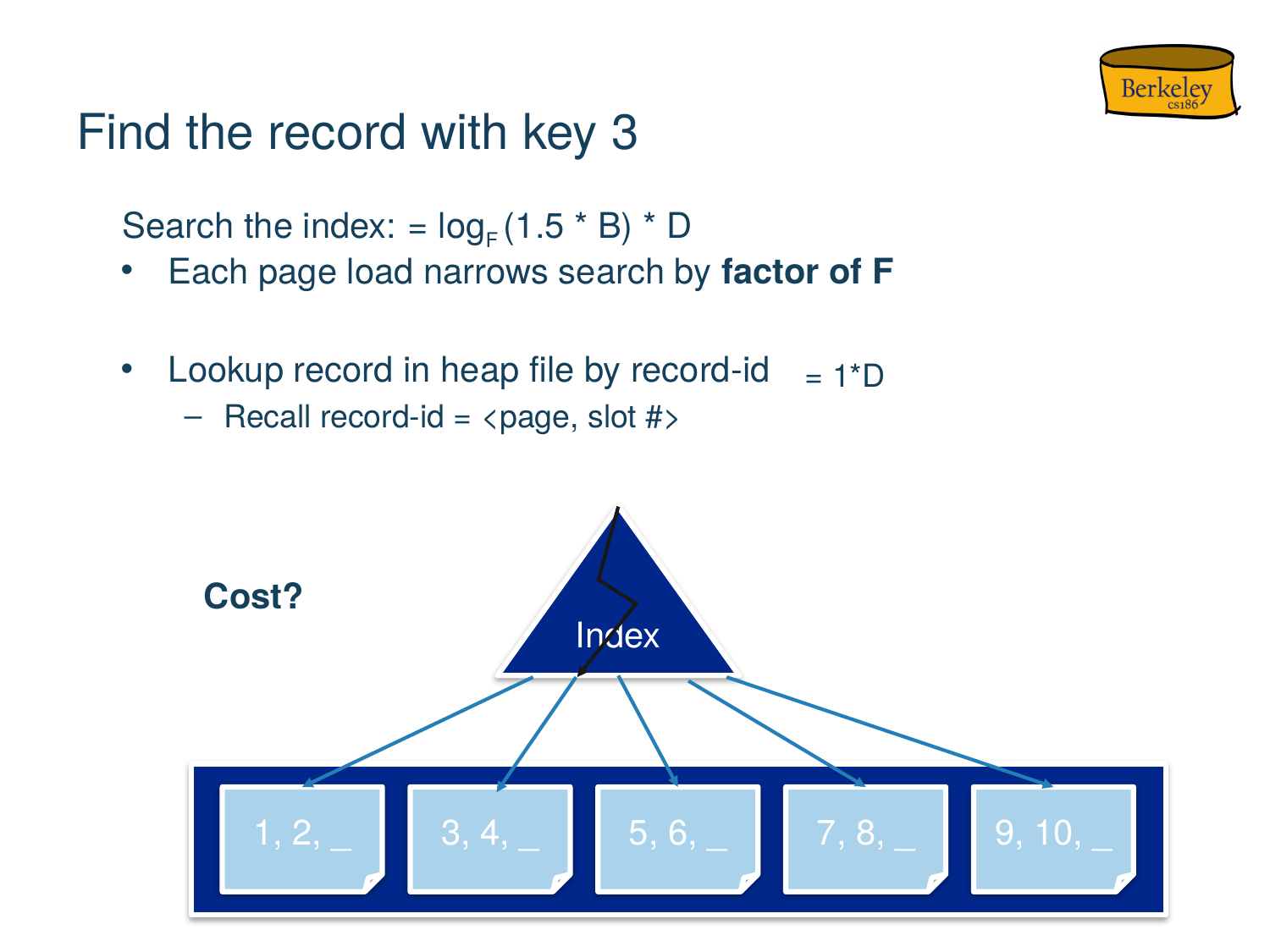

# Find the record with key 3
Search the index:
= logF (1.5 * B) * D
Each page load narrows search by factor of F

Lookup record in heap file by record-id
Recall record-id = <page, slot #>
= 1*D
Index
Cost?

1, 2, _
3, 4, _
5, 6, _
7, 8, _
9, 10, _